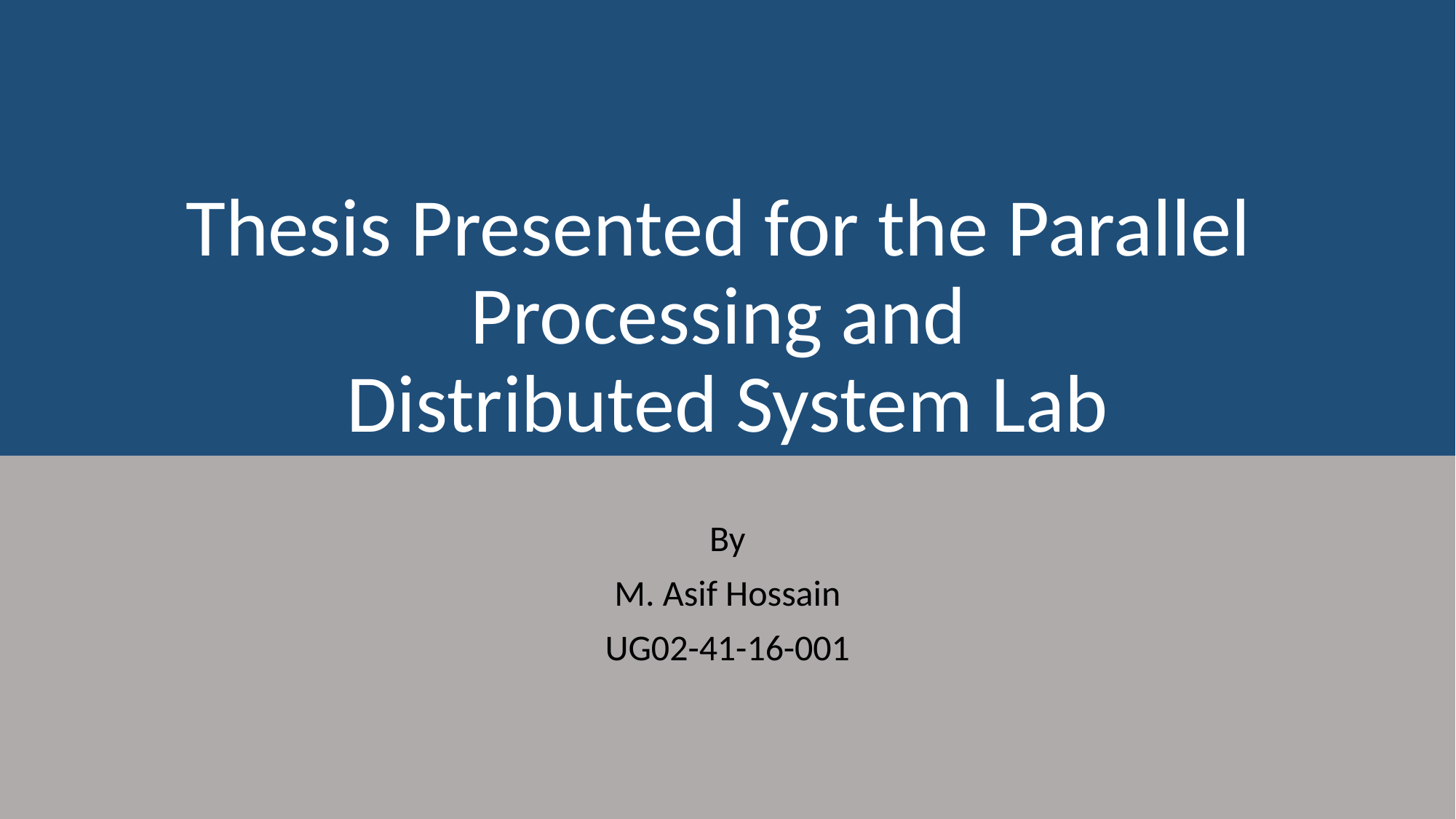

# Thesis Presented for the Parallel Processing and Distributed System Lab

By
M. Asif Hossain
UG02-41-16-001